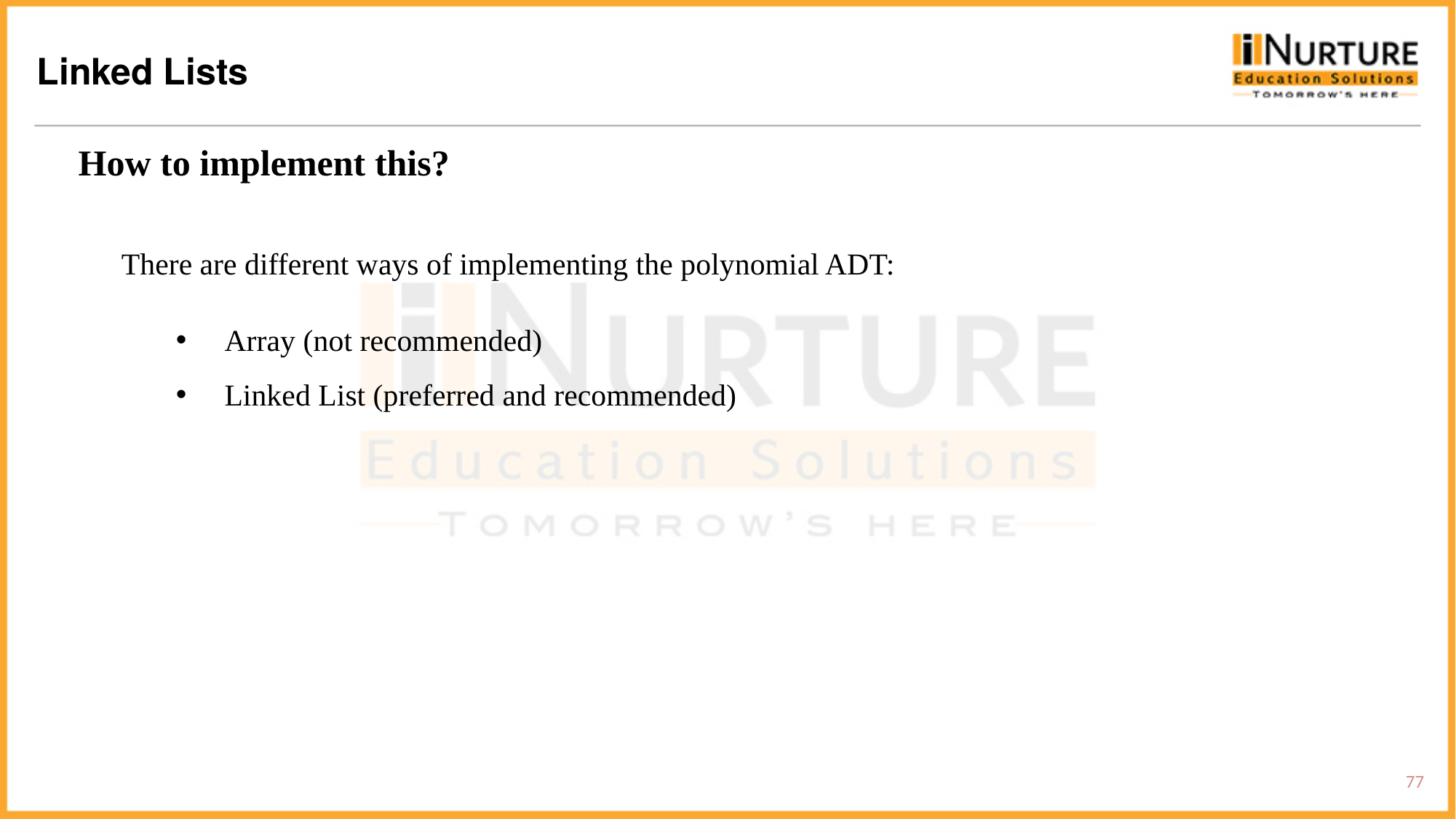

Linked Lists
How to implement this?

There are different ways of implementing the polynomial ADT:

 Array (not recommended)
 Linked List (preferred and recommended)
77